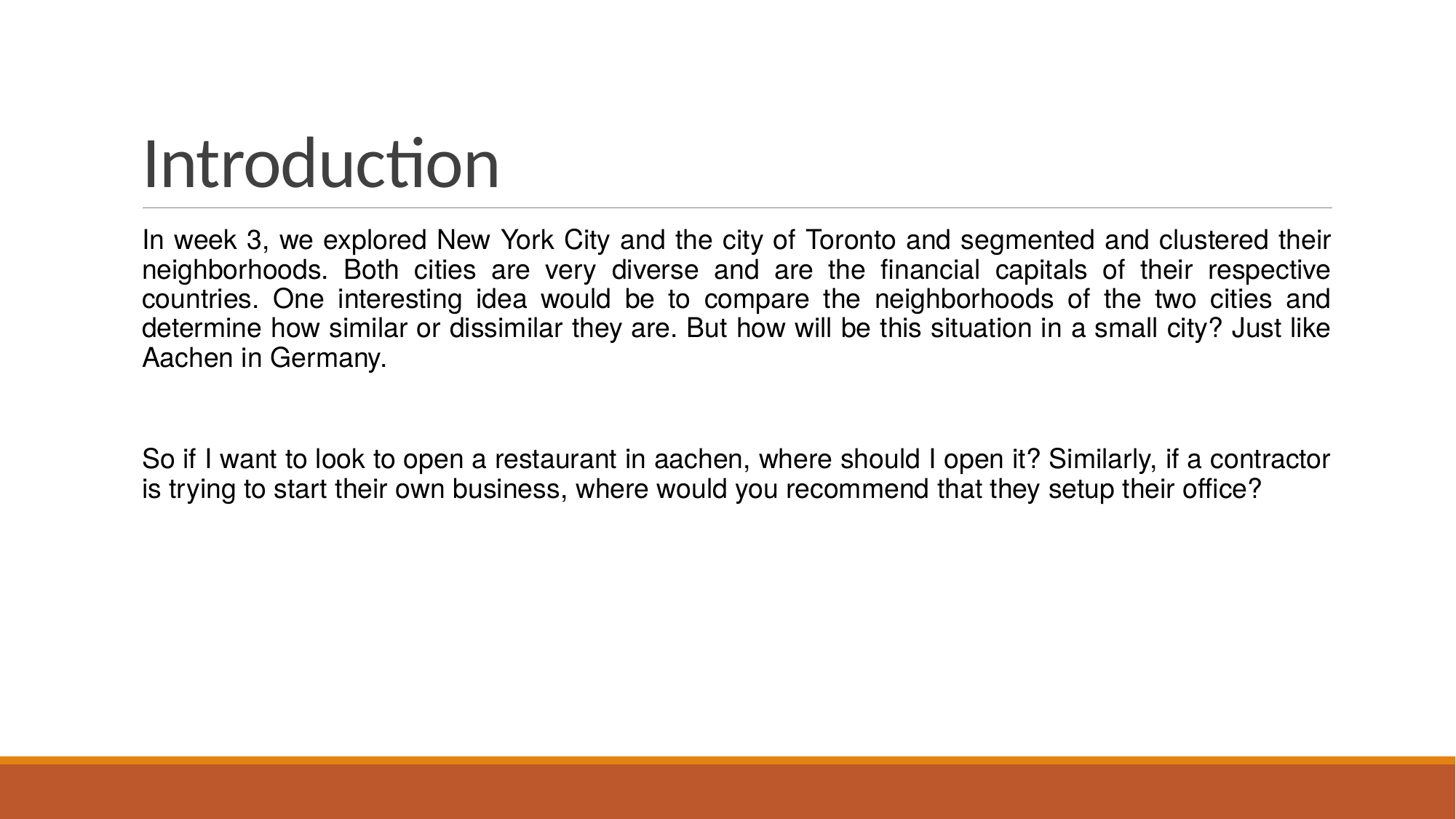

# Introduction
In week 3, we explored New York City and the city of Toronto and segmented and clustered their neighborhoods. Both cities are very diverse and are the financial capitals of their respective countries. One interesting idea would be to compare the neighborhoods of the two cities and determine how similar or dissimilar they are. But how will be this situation in a small city? Just like Aachen in Germany.

So if I want to look to open a restaurant in aachen, where should I open it? Similarly, if a contractor is trying to start their own business, where would you recommend that they setup their office?